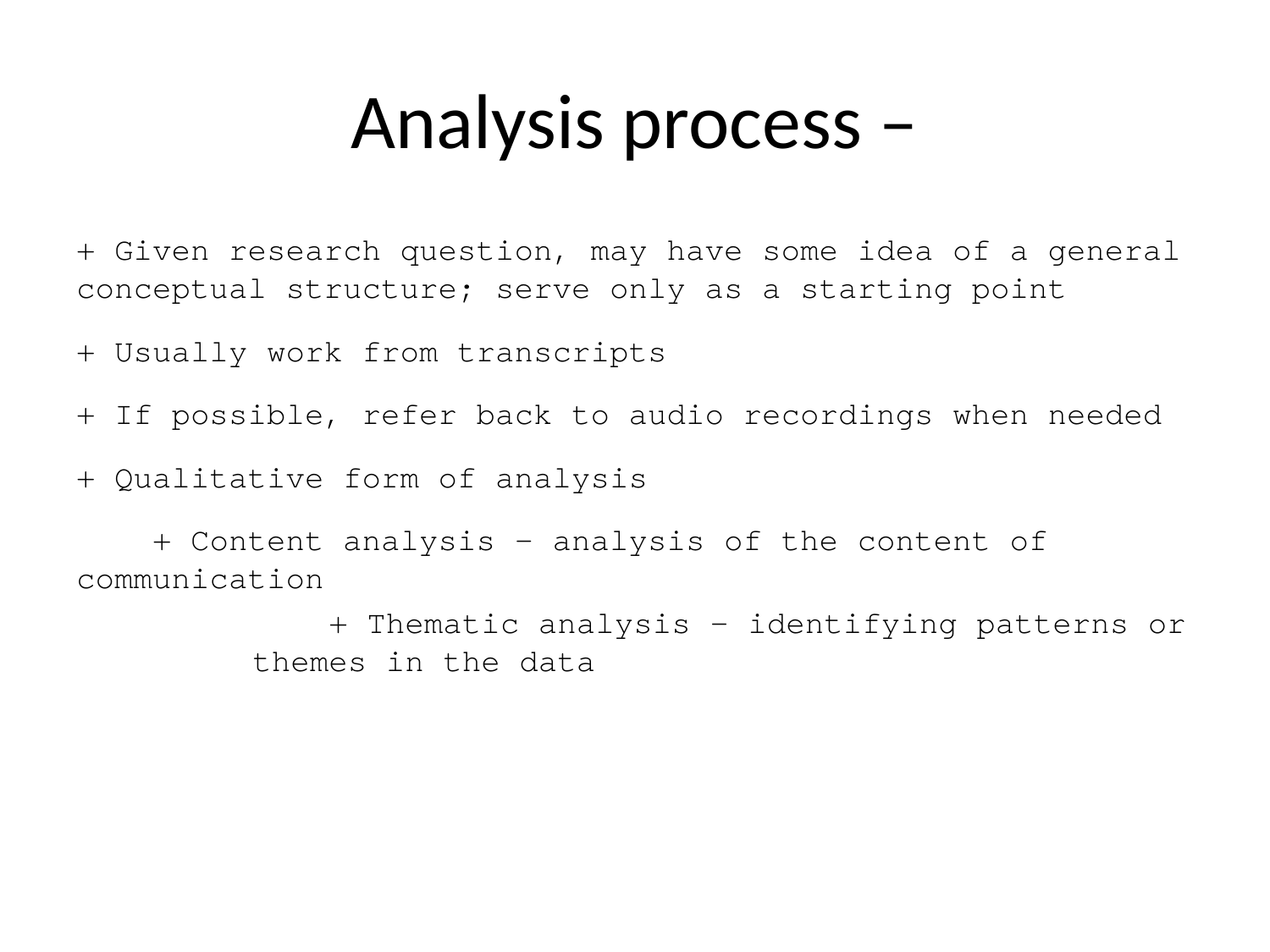

# Analysis process –
+ Given research question, may have some idea of a general conceptual structure; serve only as a starting point
+ Usually work from transcripts
+ If possible, refer back to audio recordings when needed
+ Qualitative form of analysis
    + Content analysis – analysis of the content of communication
    + Thematic analysis – identifying patterns or themes in the data